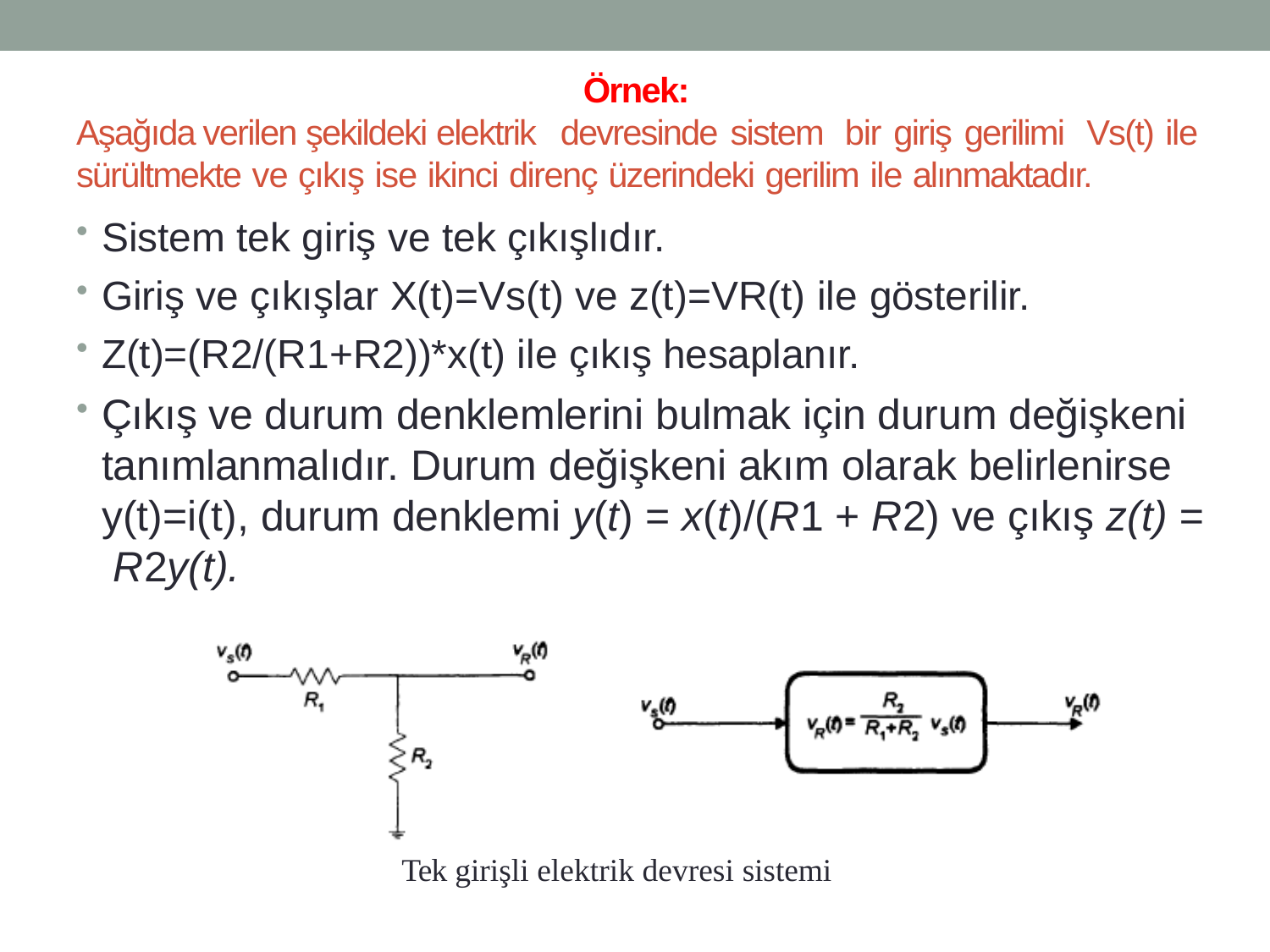

Örnek:
Aşağıda verilen şekildeki elektrik  devresinde sistem	bir giriş gerilimi	Vs(t) ile
sürültmekte ve çıkış ise ikinci direnç üzerindeki gerilim ile alınmaktadır.
Sistem tek giriş ve tek çıkışlıdır.
Giriş ve çıkışlar X(t)=Vs(t) ve z(t)=VR(t) ile gösterilir.
Z(t)=(R2/(R1+R2))*x(t) ile çıkış hesaplanır.
Çıkış ve durum denklemlerini bulmak için durum değişkeni  tanımlanmalıdır. Durum değişkeni akım olarak belirlenirse  y(t)=i(t), durum denklemi y(t) = x(t)/(R1 + R2) ve çıkış z(t) =  R2y(t).

Tek girişli elektrik devresi sistemi